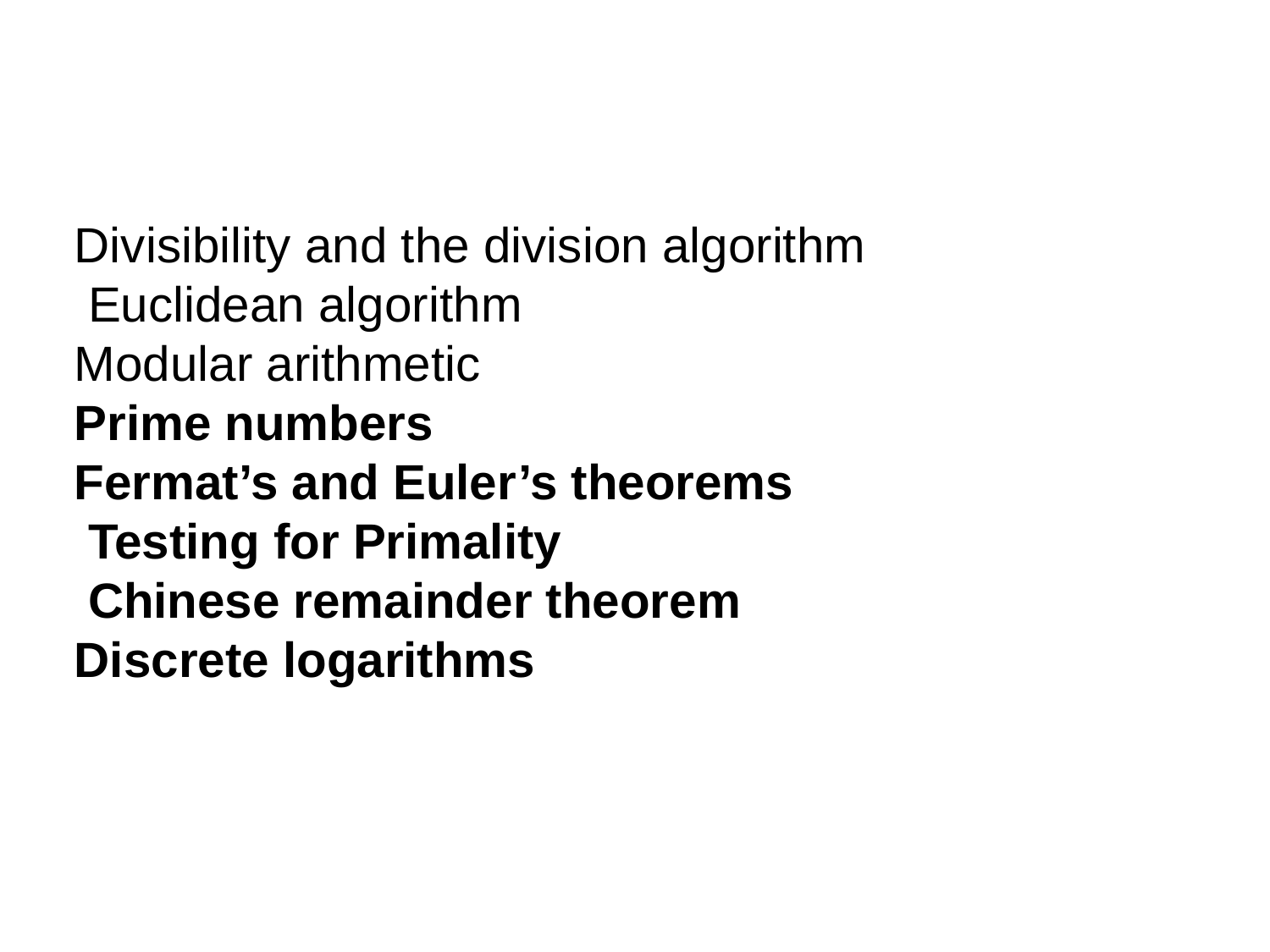

#
Divisibility and the division algorithm
 Euclidean algorithm
Modular arithmetic
Prime numbers
Fermat’s and Euler’s theorems
 Testing for Primality
 Chinese remainder theorem
Discrete logarithms